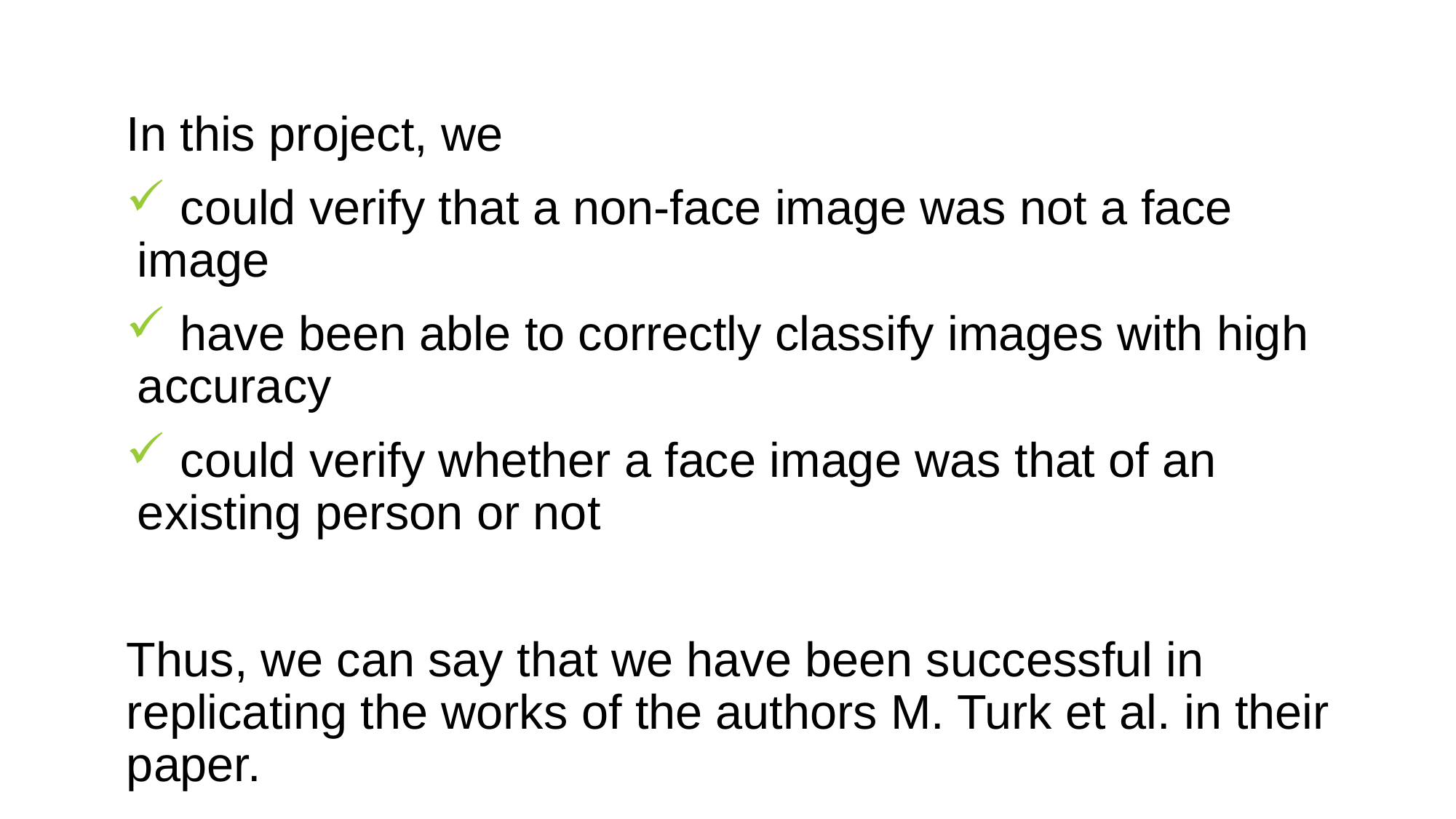

In this project, we
 could verify that a non-face image was not a face image
 have been able to correctly classify images with high accuracy
 could verify whether a face image was that of an existing person or not

Thus, we can say that we have been successful in replicating the works of the authors M. Turk et al. in their paper.